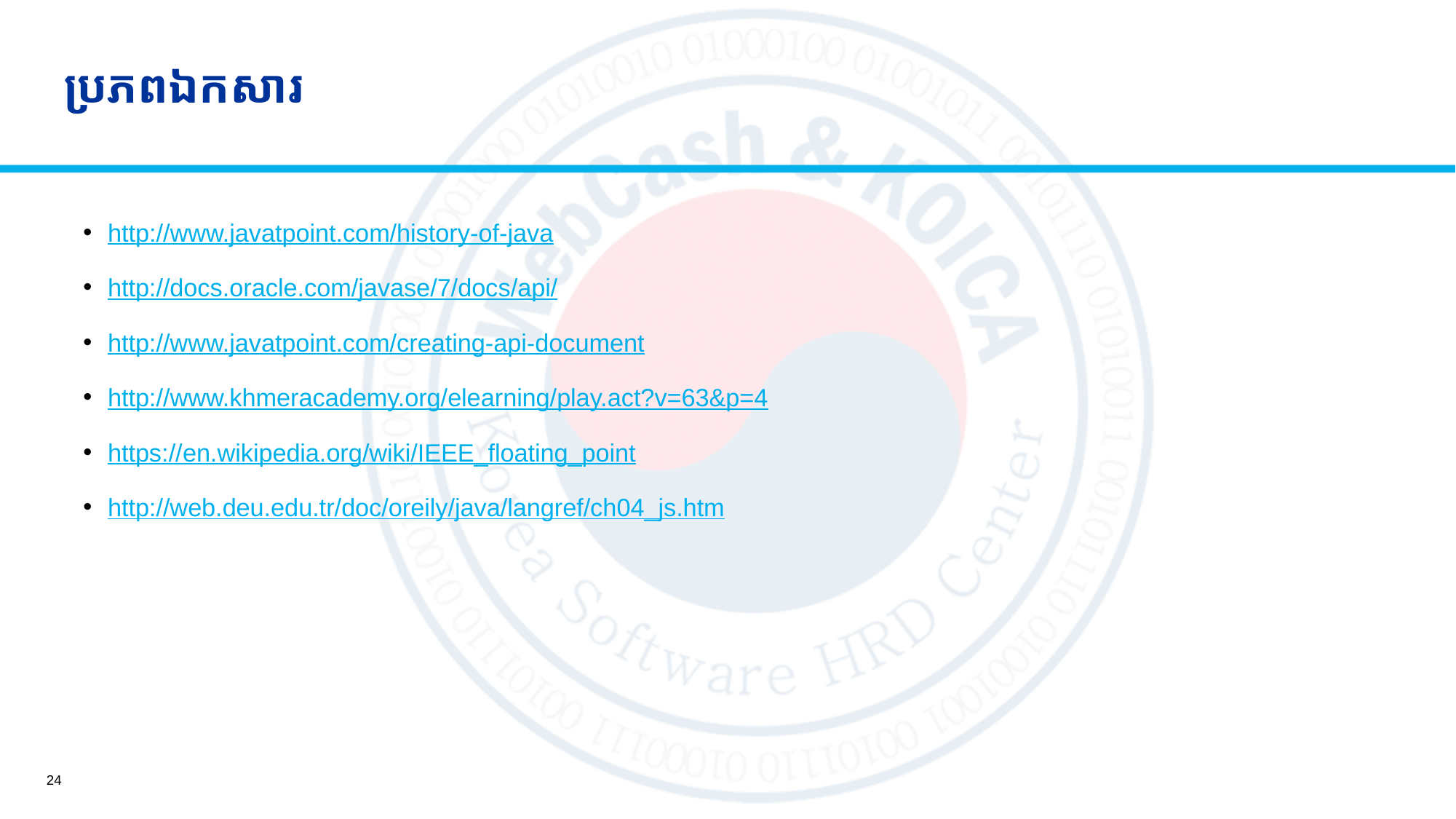

# ប្រភពឯកសារ
http://www.javatpoint.com/history-of-java
http://docs.oracle.com/javase/7/docs/api/
http://www.javatpoint.com/creating-api-document
http://www.khmeracademy.org/elearning/play.act?v=63&p=4
https://en.wikipedia.org/wiki/IEEE_floating_point
http://web.deu.edu.tr/doc/oreily/java/langref/ch04_js.htm

24